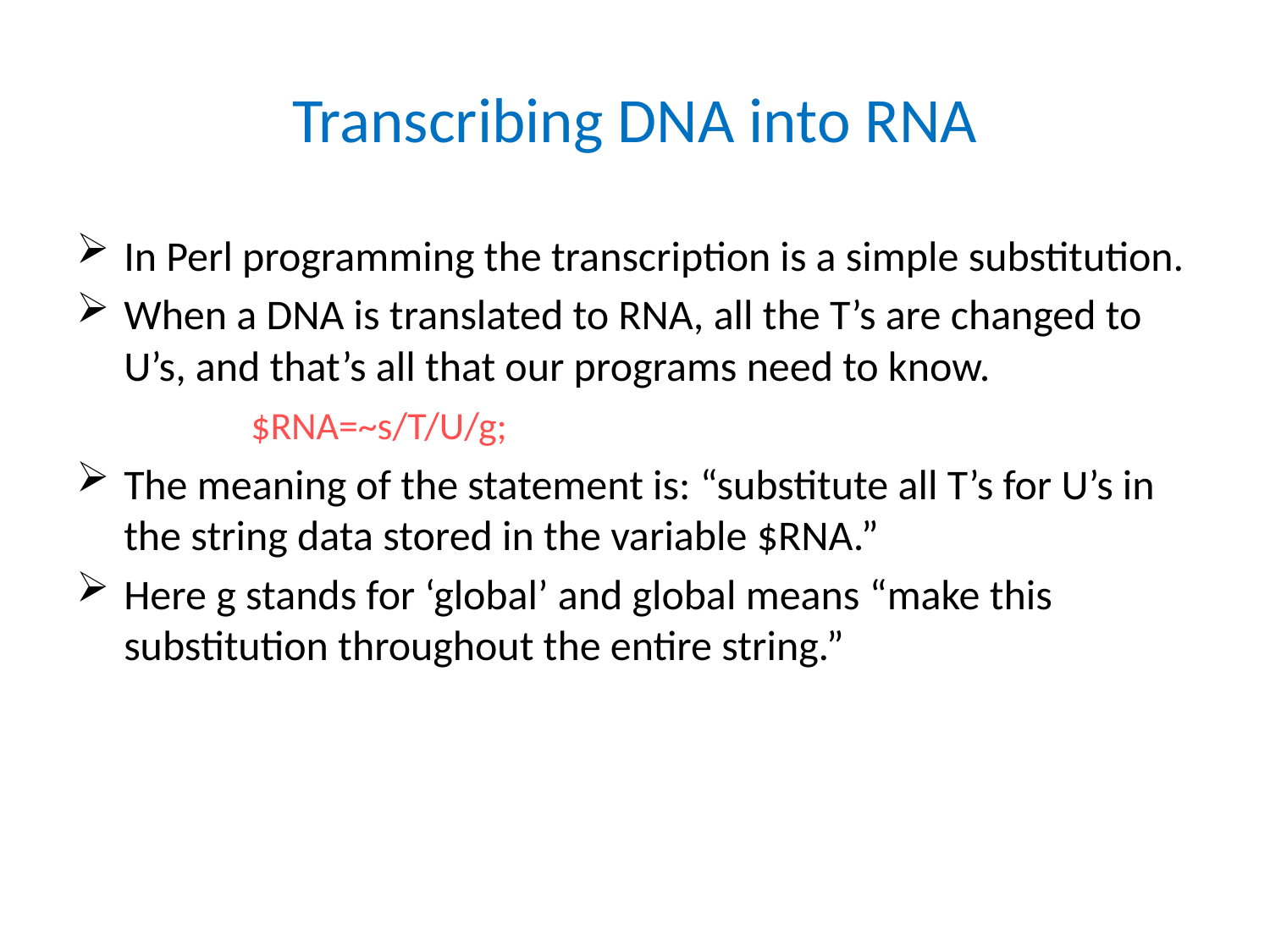

# Transcribing DNA into RNA
In Perl programming the transcription is a simple substitution.
When a DNA is translated to RNA, all the T’s are changed to U’s, and that’s all that our programs need to know.
		$RNA=~s/T/U/g;
The meaning of the statement is: “substitute all T’s for U’s in the string data stored in the variable $RNA.”
Here g stands for ‘global’ and global means “make this substitution throughout the entire string.”